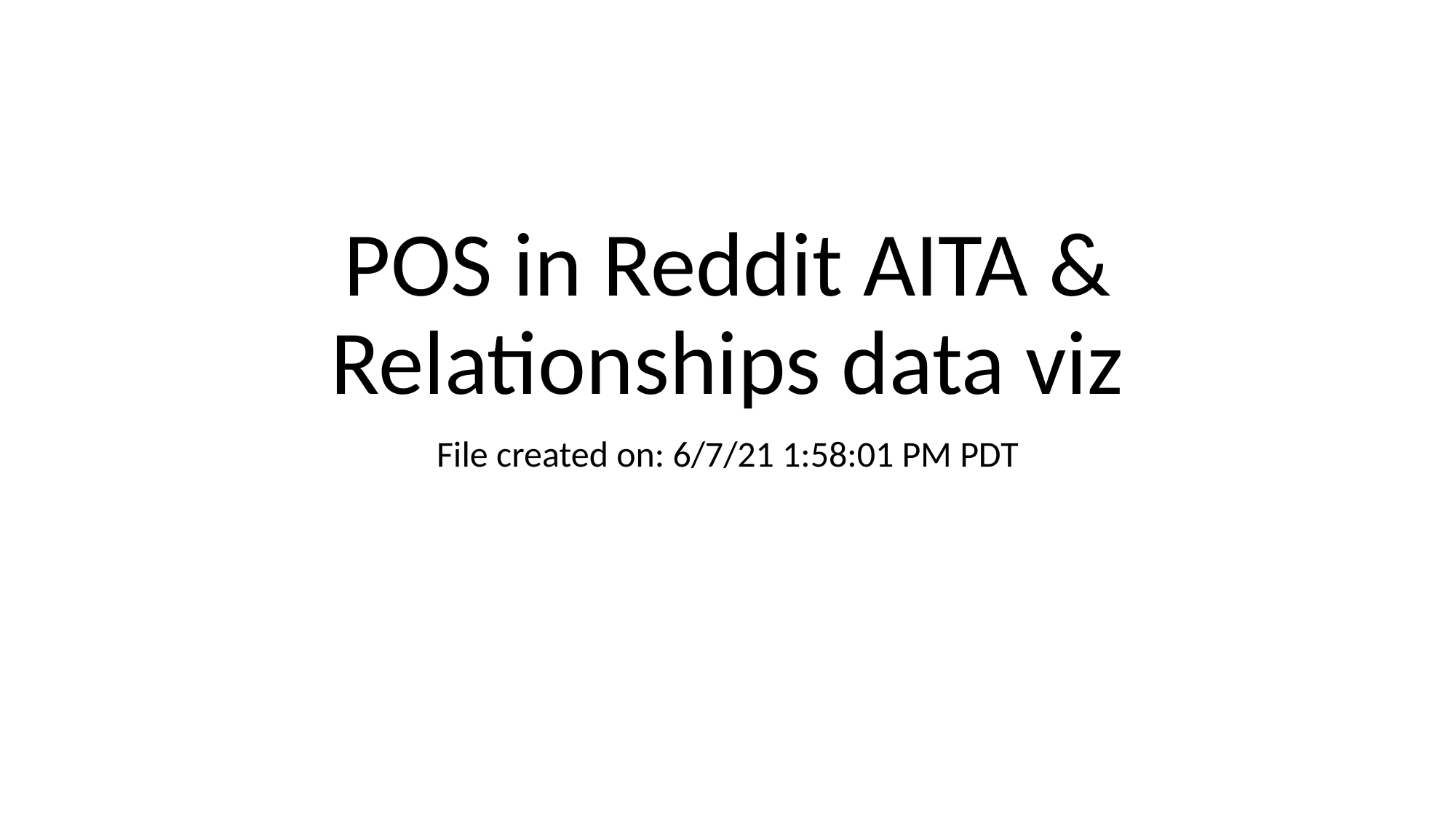

# POS in Reddit AITA & Relationships data viz
File created on: 6/7/21 1:58:01 PM PDT